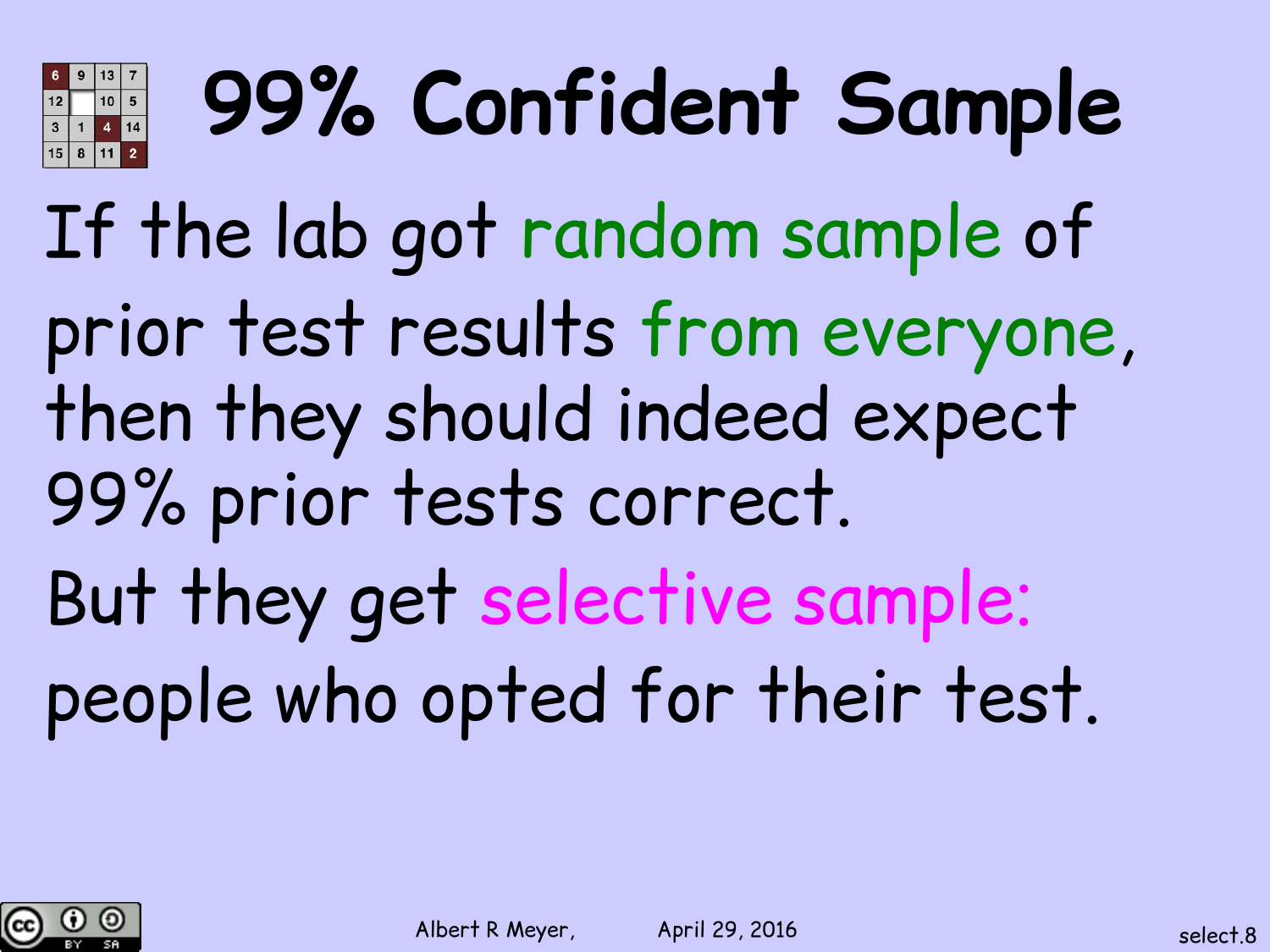

99% Confident Sample
If the lab got random sample of
prior test results from everyone, then they should indeed expect 99% prior tests correct.
But they get selective sample:
people who opted for their test.

select.8